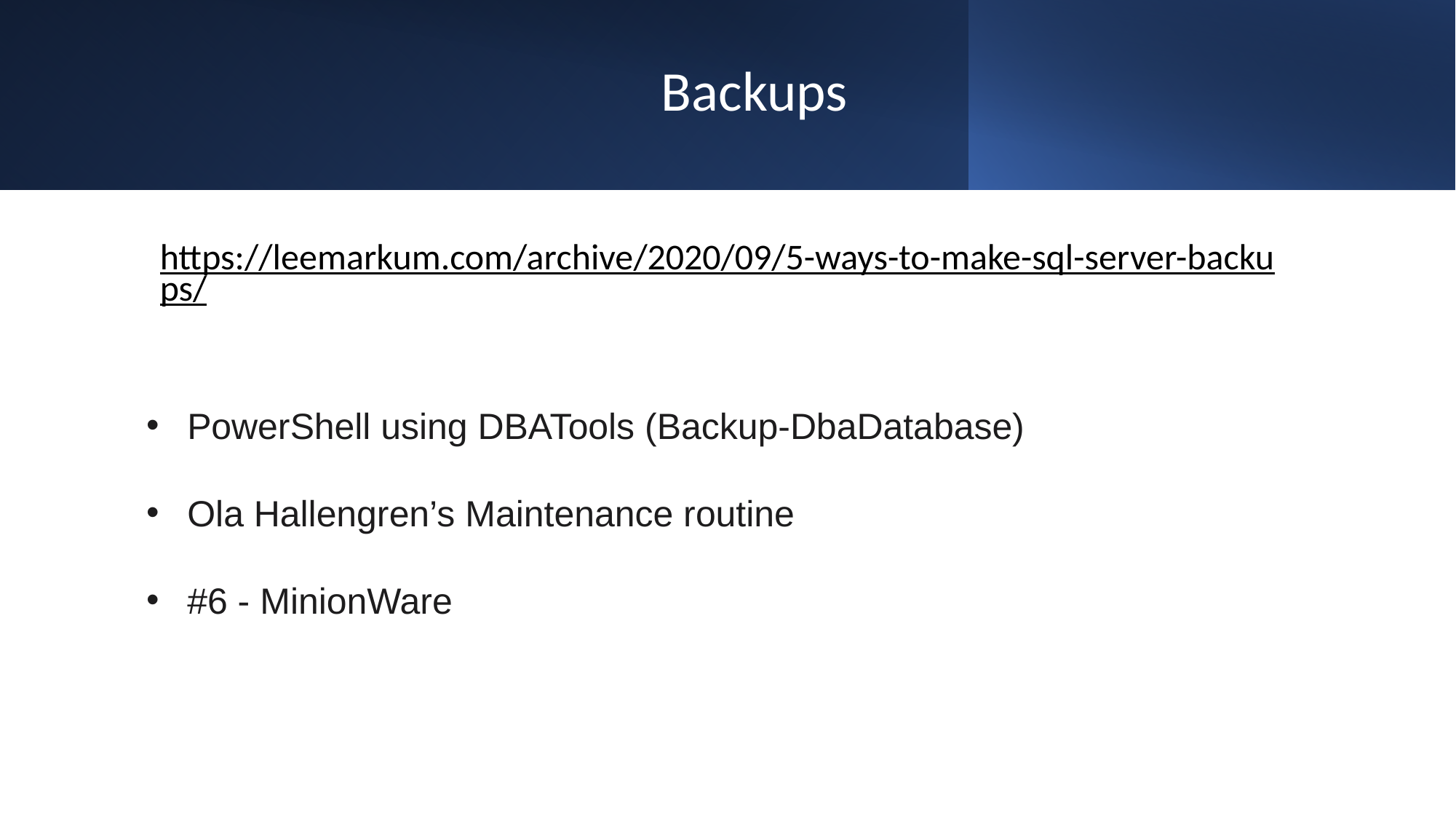

# Backups
https://leemarkum.com/archive/2020/09/5-ways-to-make-sql-server-backups/

PowerShell using DBATools (Backup-DbaDatabase)

Ola Hallengren’s Maintenance routine

#6 - MinionWare